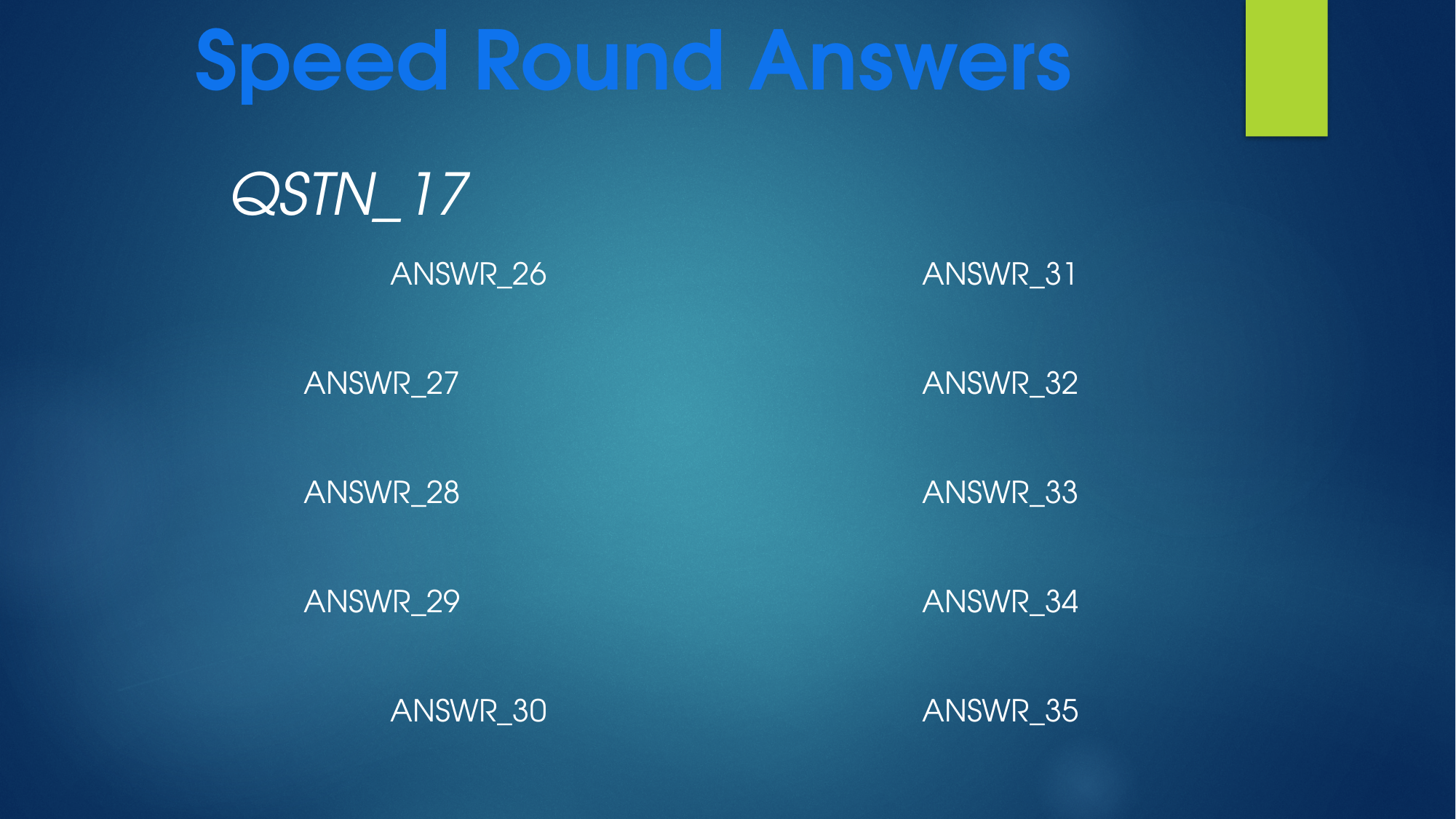

Speed Round Answers
QSTN_17
ANSWR_26
ANSWR_31
ANSWR_27
ANSWR_32
ANSWR_28
ANSWR_33
ANSWR_29
ANSWR_34
ANSWR_30
ANSWR_35